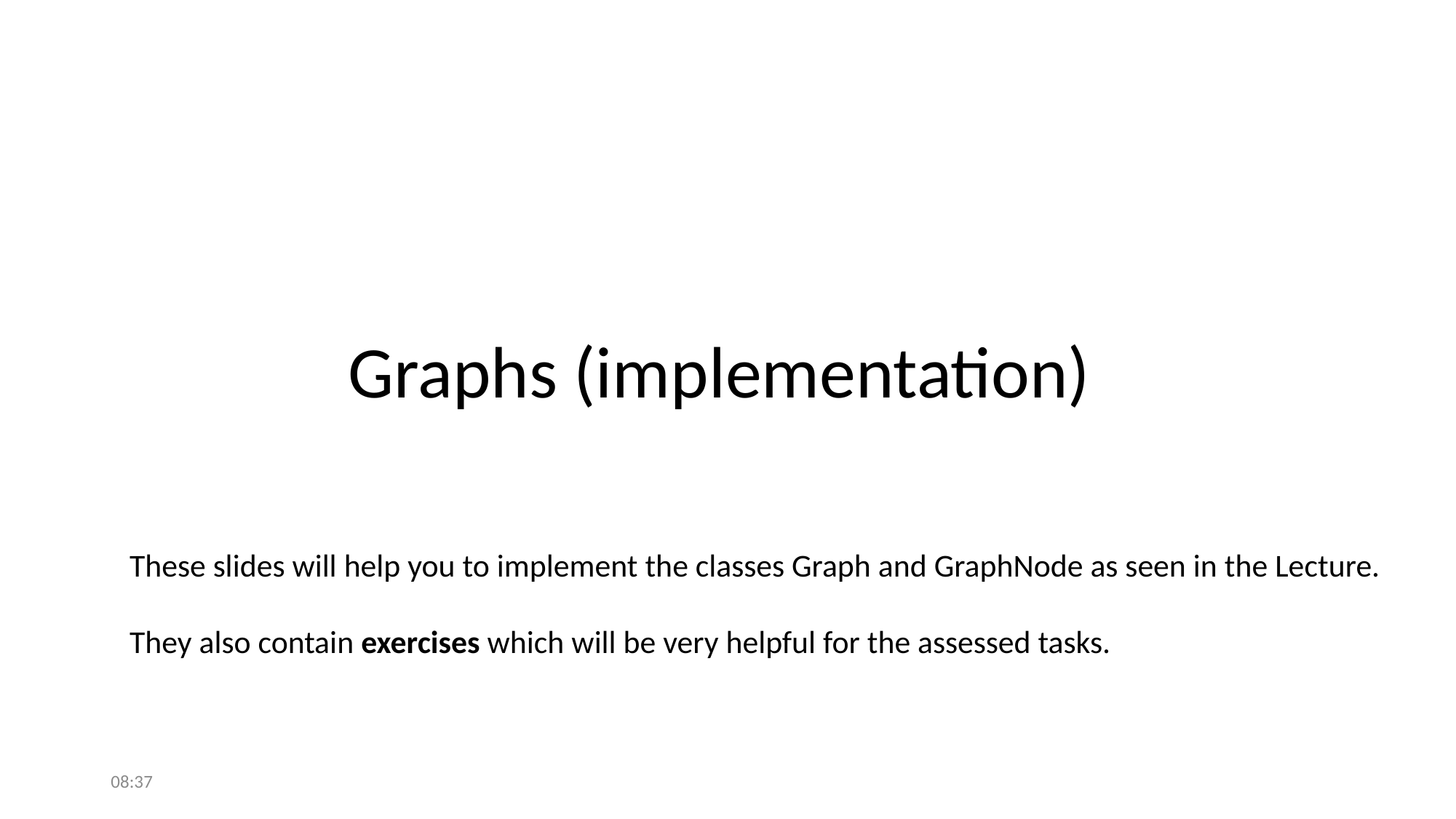

# Graphs (implementation)

These slides will help you to implement the classes Graph and GraphNode as seen in the Lecture.

They also contain exercises which will be very helpful for the assessed tasks.
08:37